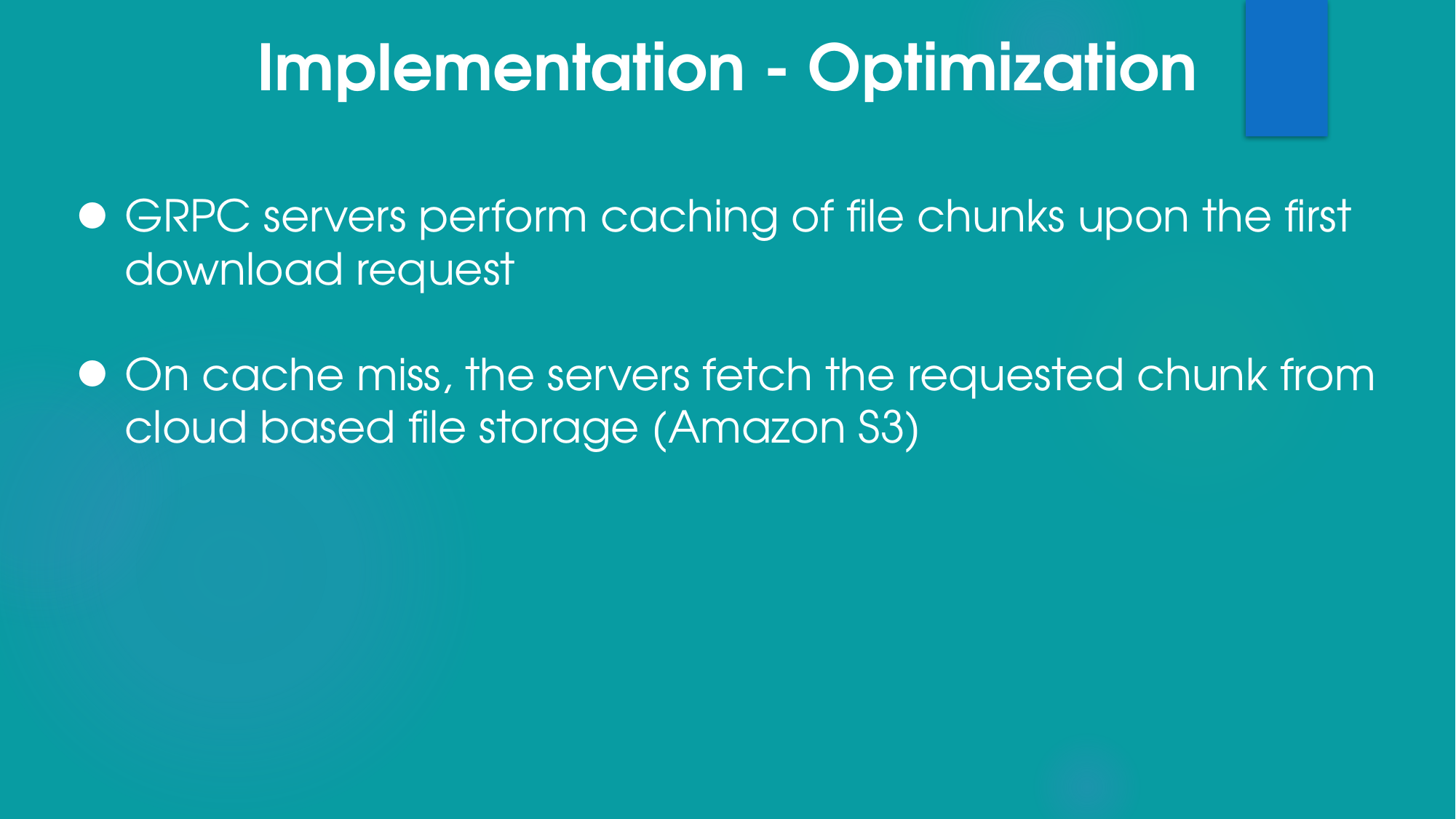

# Implementation - Optimization
GRPC servers perform caching of file chunks upon the first download request

On cache miss, the servers fetch the requested chunk from cloud based file storage (Amazon S3)